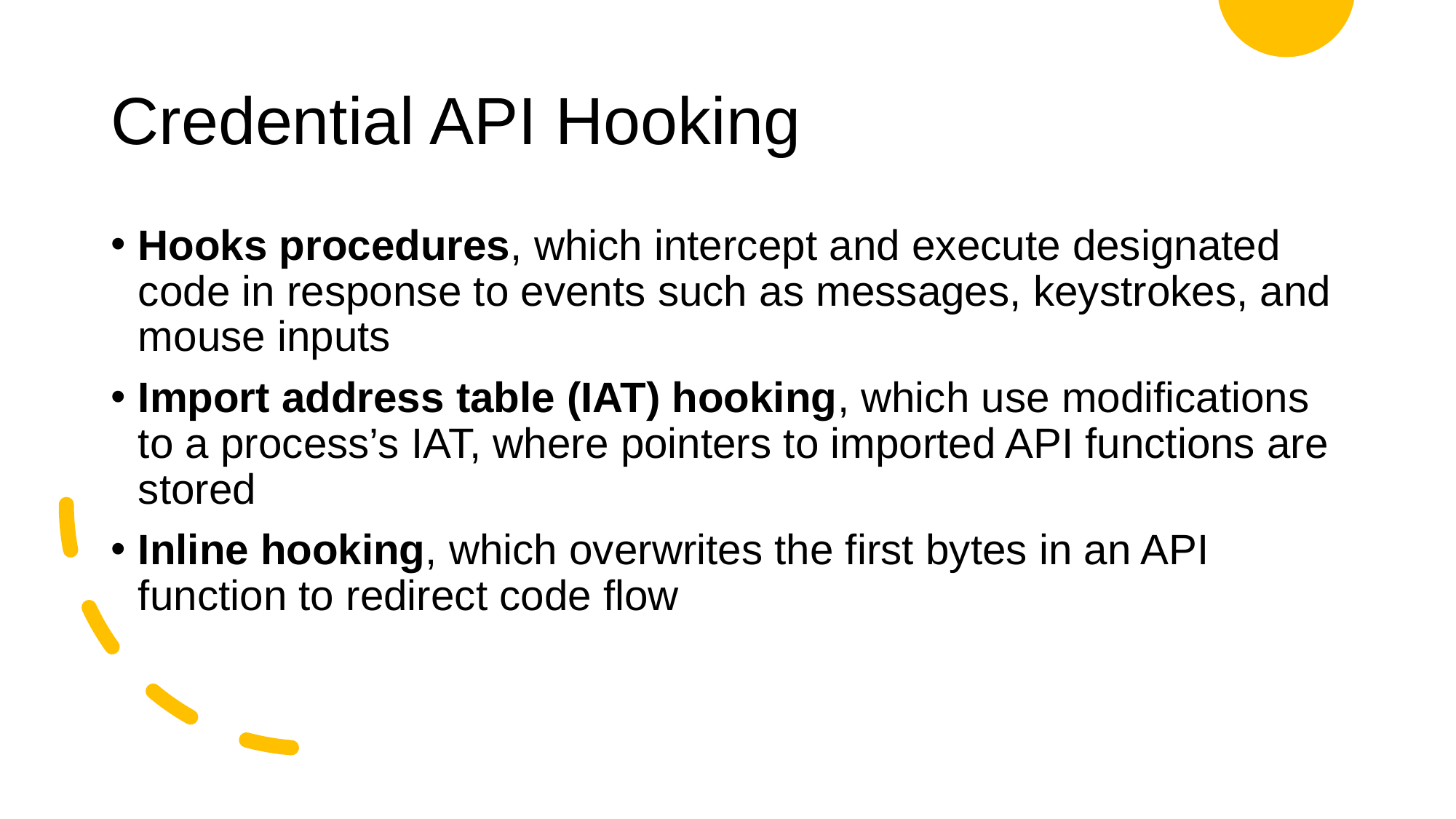

# Credential API Hooking
Hooks procedures, which intercept and execute designated code in response to events such as messages, keystrokes, and mouse inputs
Import address table (IAT) hooking, which use modifications to a process’s IAT, where pointers to imported API functions are stored
Inline hooking, which overwrites the first bytes in an API function to redirect code flow